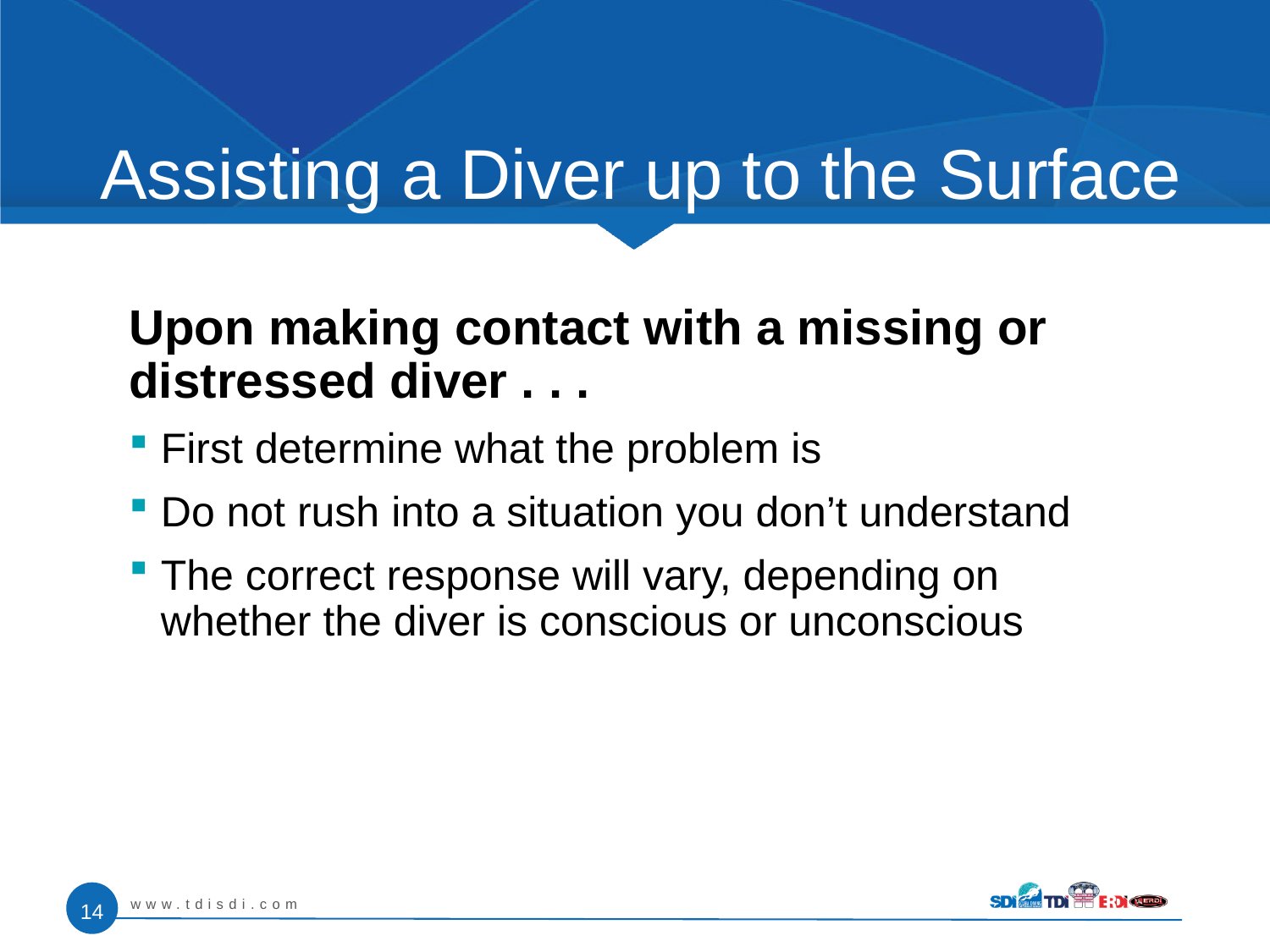

# Assisting a Diver up to the Surface
Upon making contact with a missing or
distressed diver . . .
First determine what the problem is
Do not rush into a situation you don’t understand
The correct response will vary, depending on whether the diver is conscious or unconscious
www.tdisdi.com
14